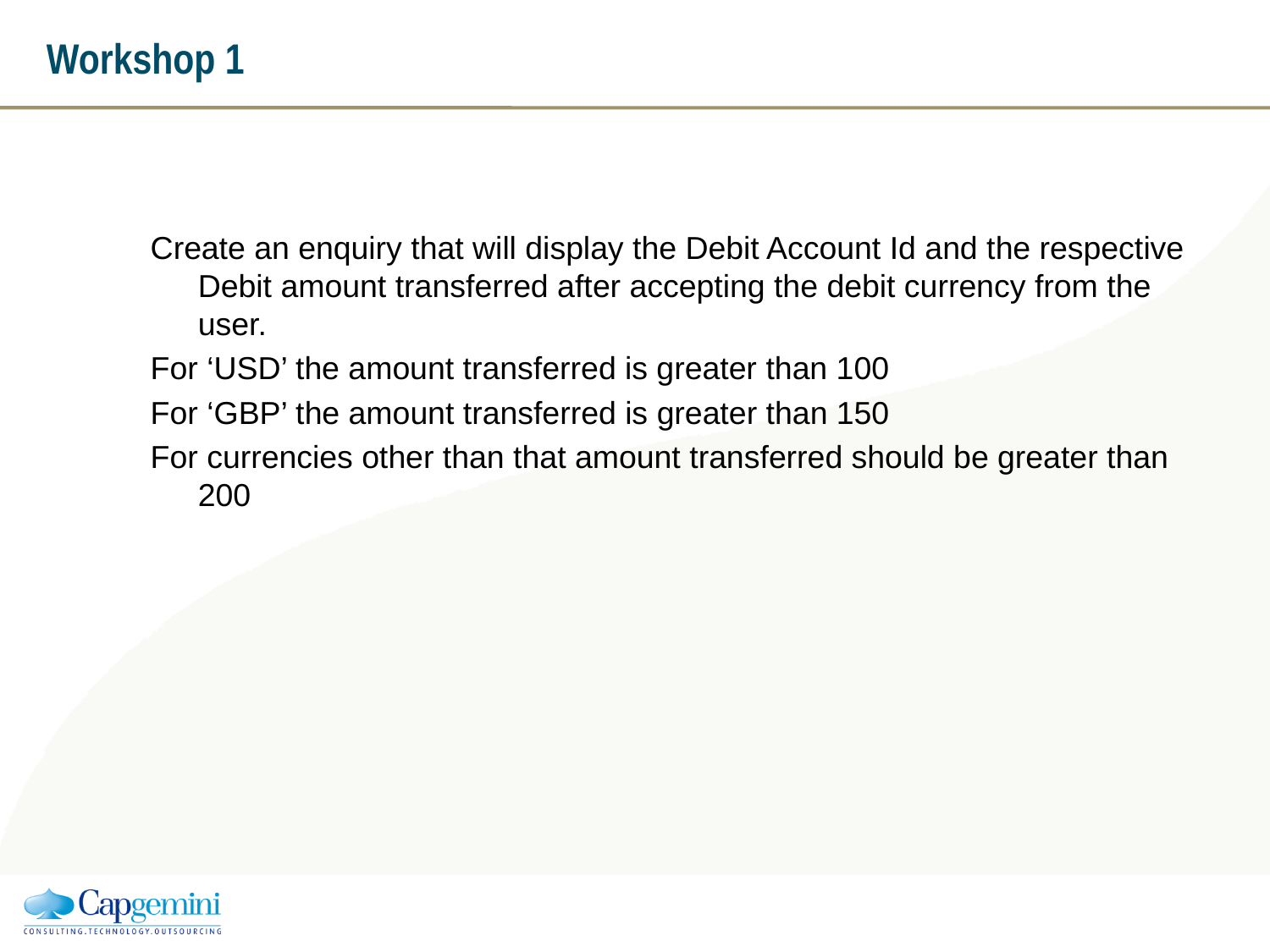

# Workshop 1
Create an enquiry that will display the Debit Account Id and the respective Debit amount transferred after accepting the debit currency from the user.
For ‘USD’ the amount transferred is greater than 100
For ‘GBP’ the amount transferred is greater than 150
For currencies other than that amount transferred should be greater than 200